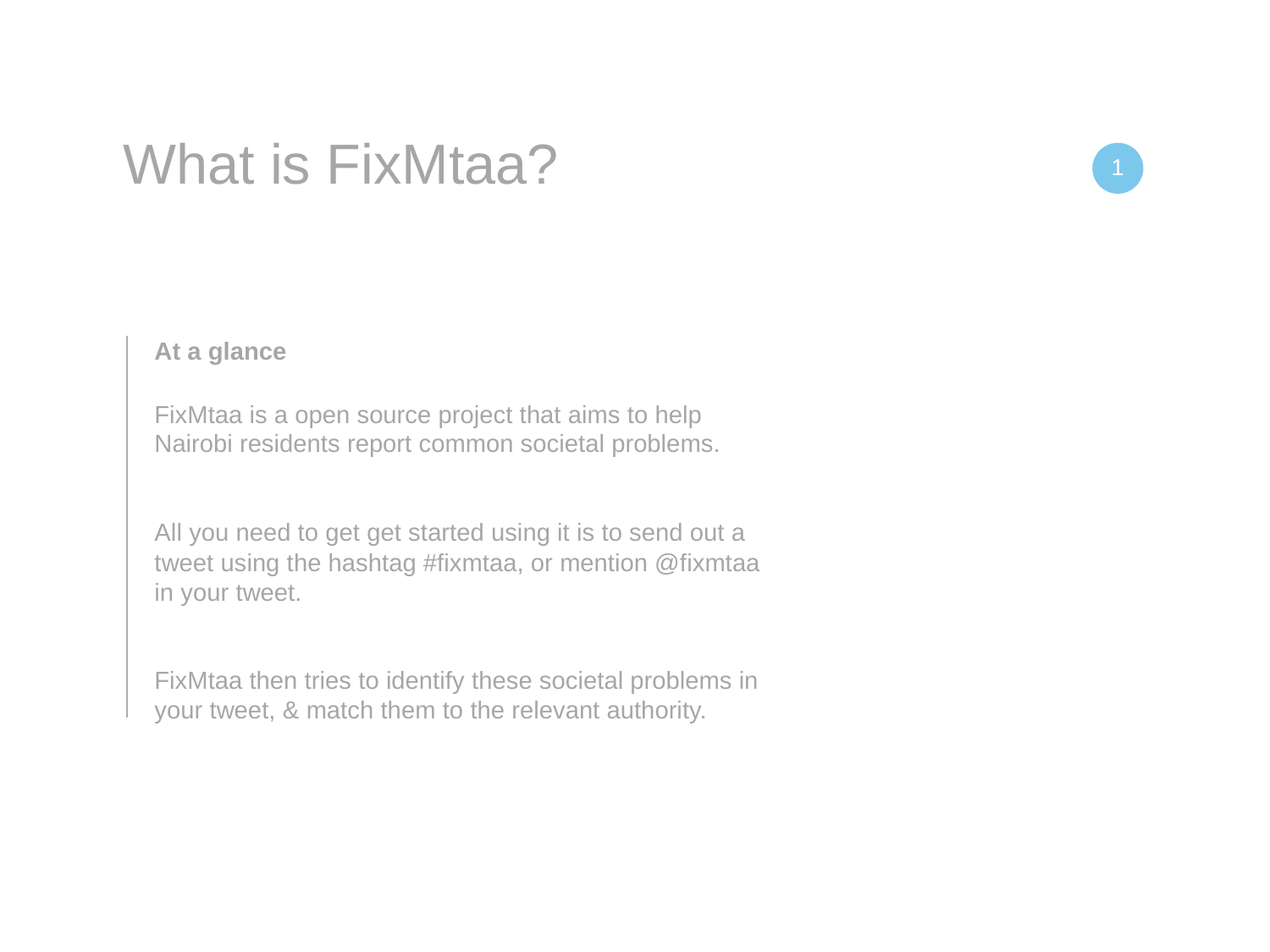

# What is FixMtaa?

1

At a glance
FixMtaa is a open source project that aims to help Nairobi residents report common societal problems.

All you need to get get started using it is to send out a tweet using the hashtag #fixmtaa, or mention @fixmtaa in your tweet.

FixMtaa then tries to identify these societal problems in your tweet, & match them to the relevant authority.